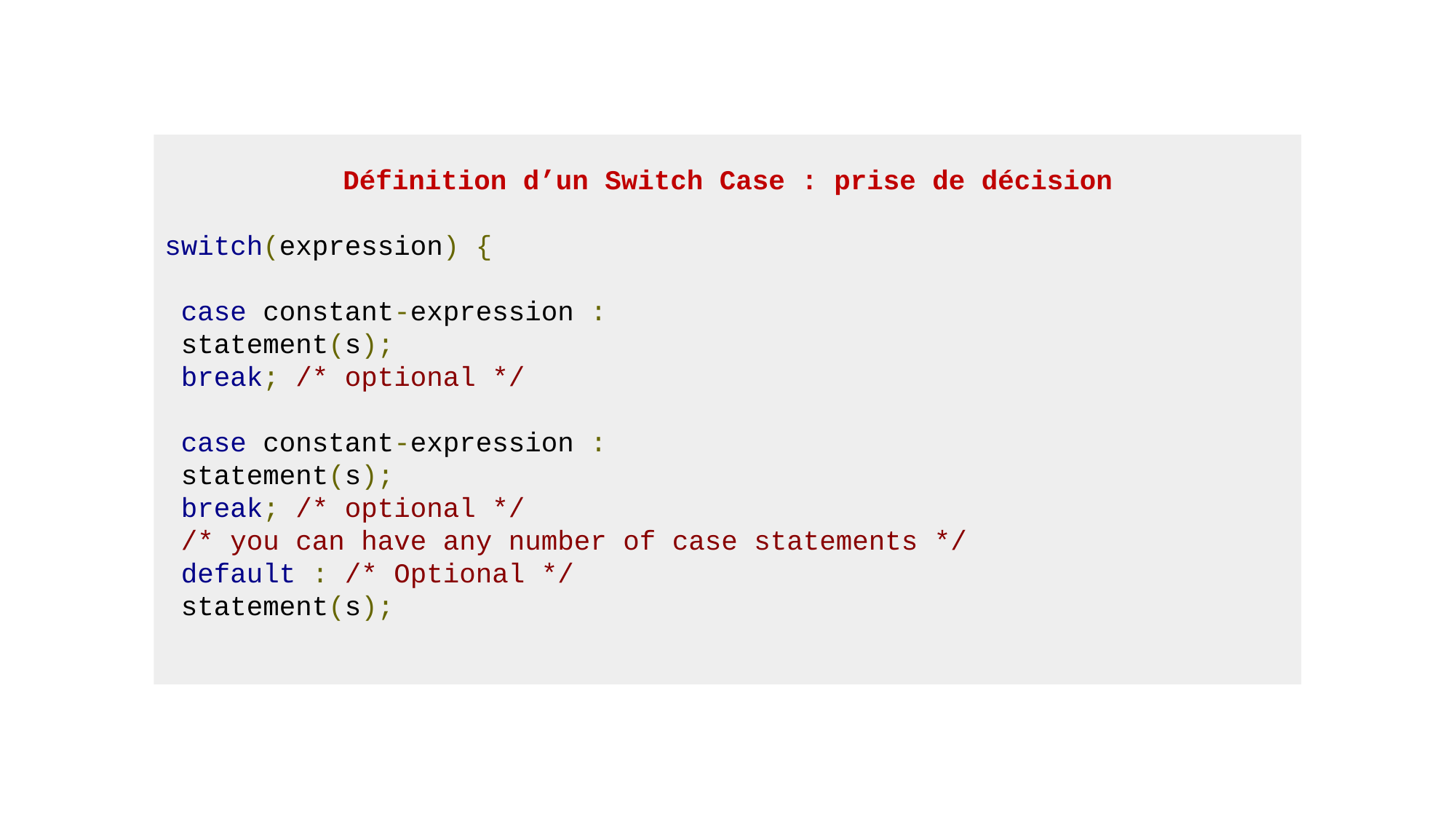

Définition d’un Switch Case : prise de décision

switch(expression) {

 case constant-expression :
 statement(s);
 break; /* optional */

 case constant-expression :
 statement(s);
 break; /* optional */
 /* you can have any number of case statements */
 default : /* Optional */
 statement(s);